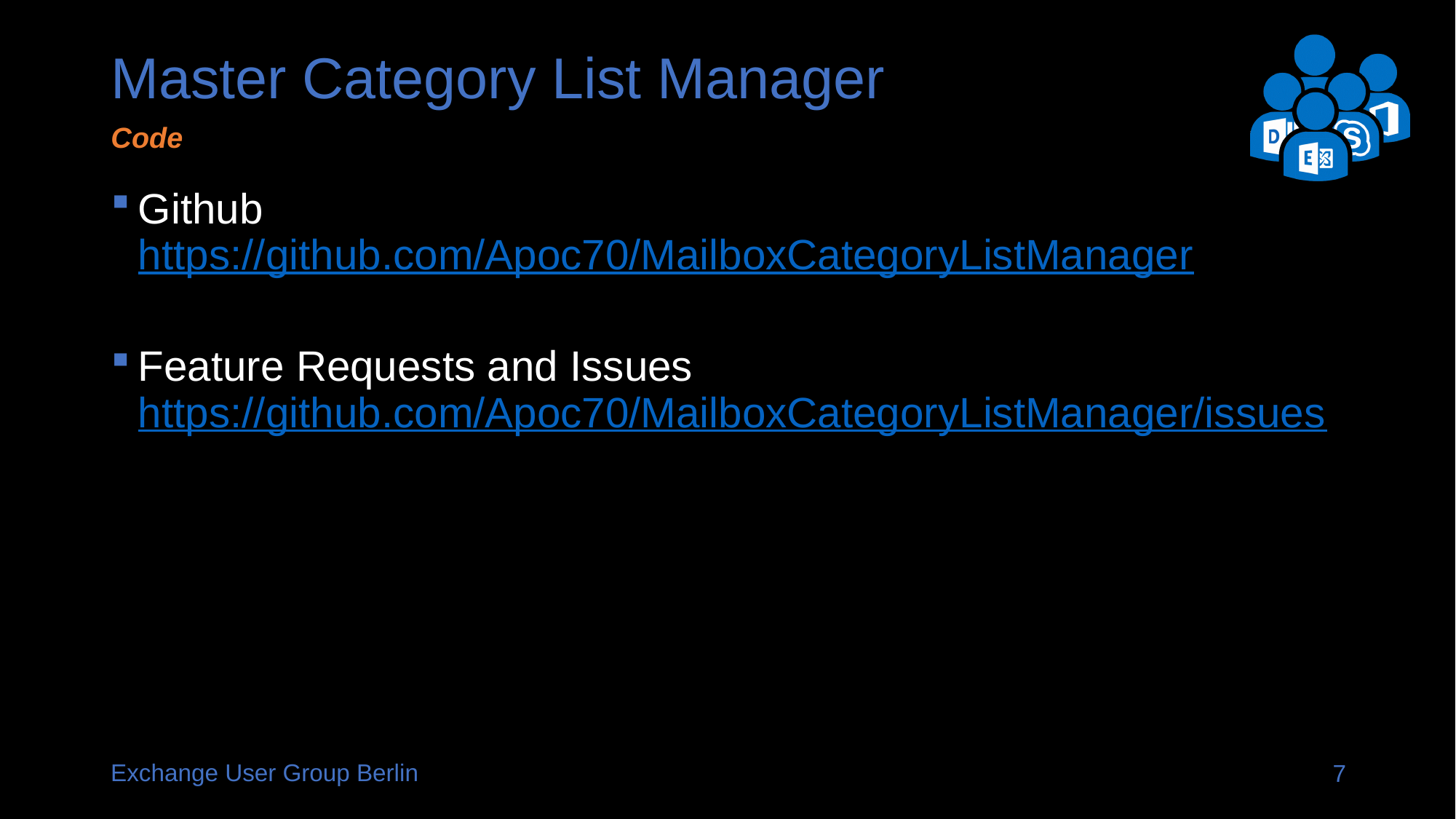

# Master Category List Manager
Code
Github
https://github.com/Apoc70/MailboxCategoryListManager
Feature Requests and Issues
https://github.com/Apoc70/MailboxCategoryListManager/issues